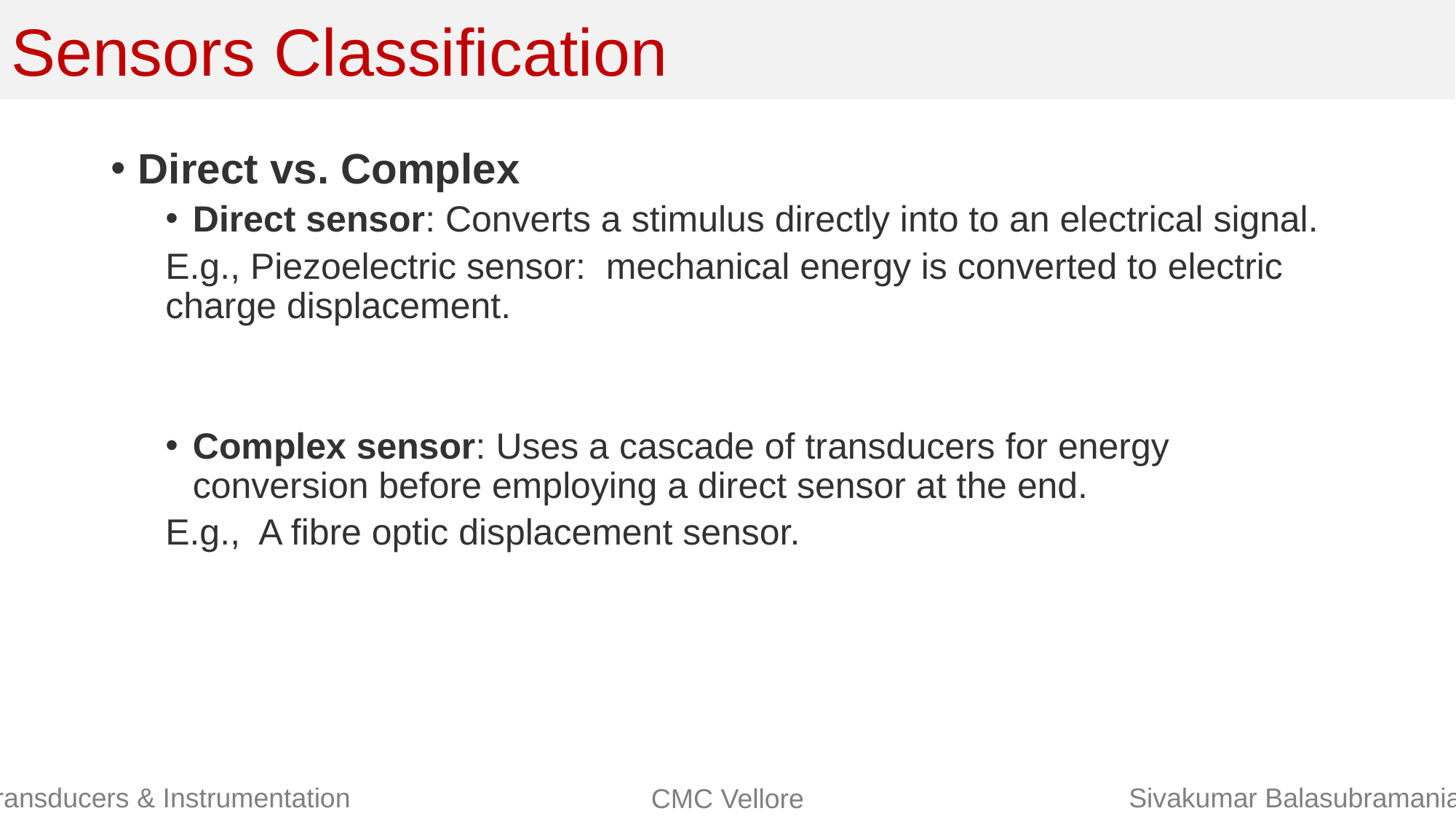

# Sensors Classification
Direct vs. Complex
Direct sensor: Converts a stimulus directly into to an electrical signal.
E.g., Piezoelectric sensor:  mechanical energy is converted to electric charge displacement.

Complex sensor: Uses a cascade of transducers for energy conversion before employing a direct sensor at the end.
E.g.,  A fibre optic displacement sensor.